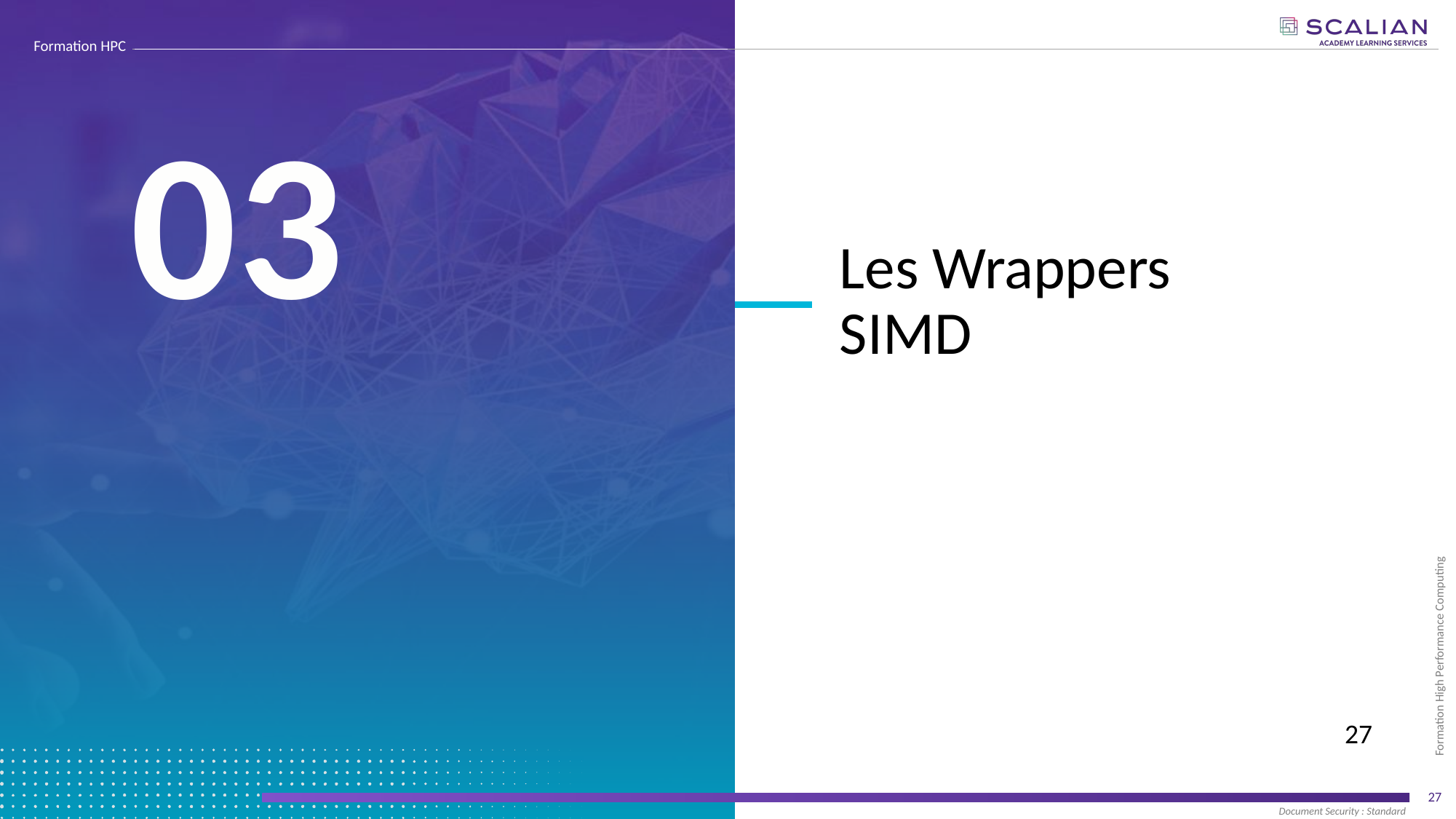

03
Les Wrappers SIMD
# Vectorisation automatique
27